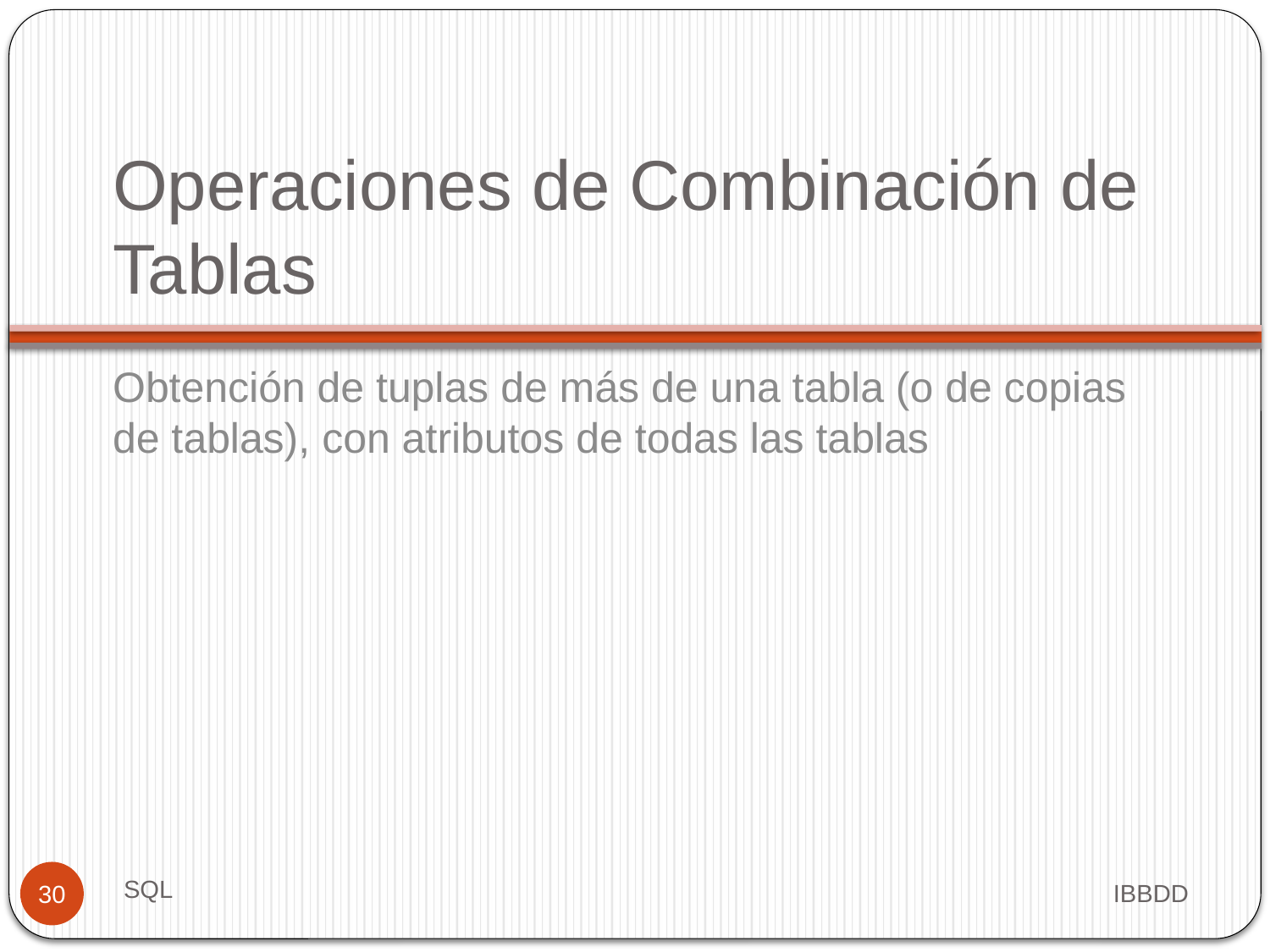

# Operaciones de Combinación de Tablas
Obtención de tuplas de más de una tabla (o de copias de tablas), con atributos de todas las tablas
SQL
IBBDD
30